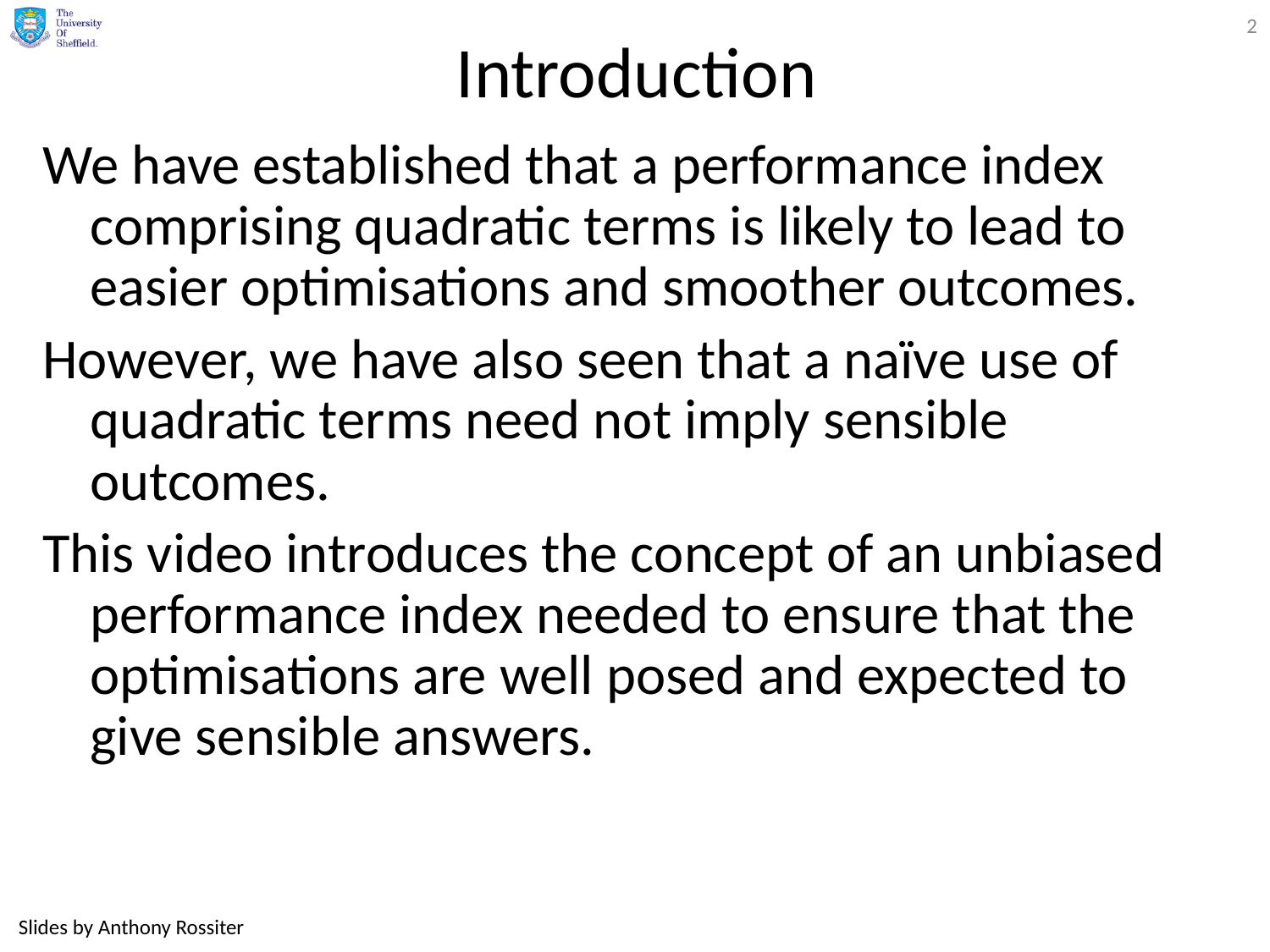

2
# Introduction
We have established that a performance index comprising quadratic terms is likely to lead to easier optimisations and smoother outcomes.
However, we have also seen that a naïve use of quadratic terms need not imply sensible outcomes.
This video introduces the concept of an unbiased performance index needed to ensure that the optimisations are well posed and expected to give sensible answers.
Slides by Anthony Rossiter